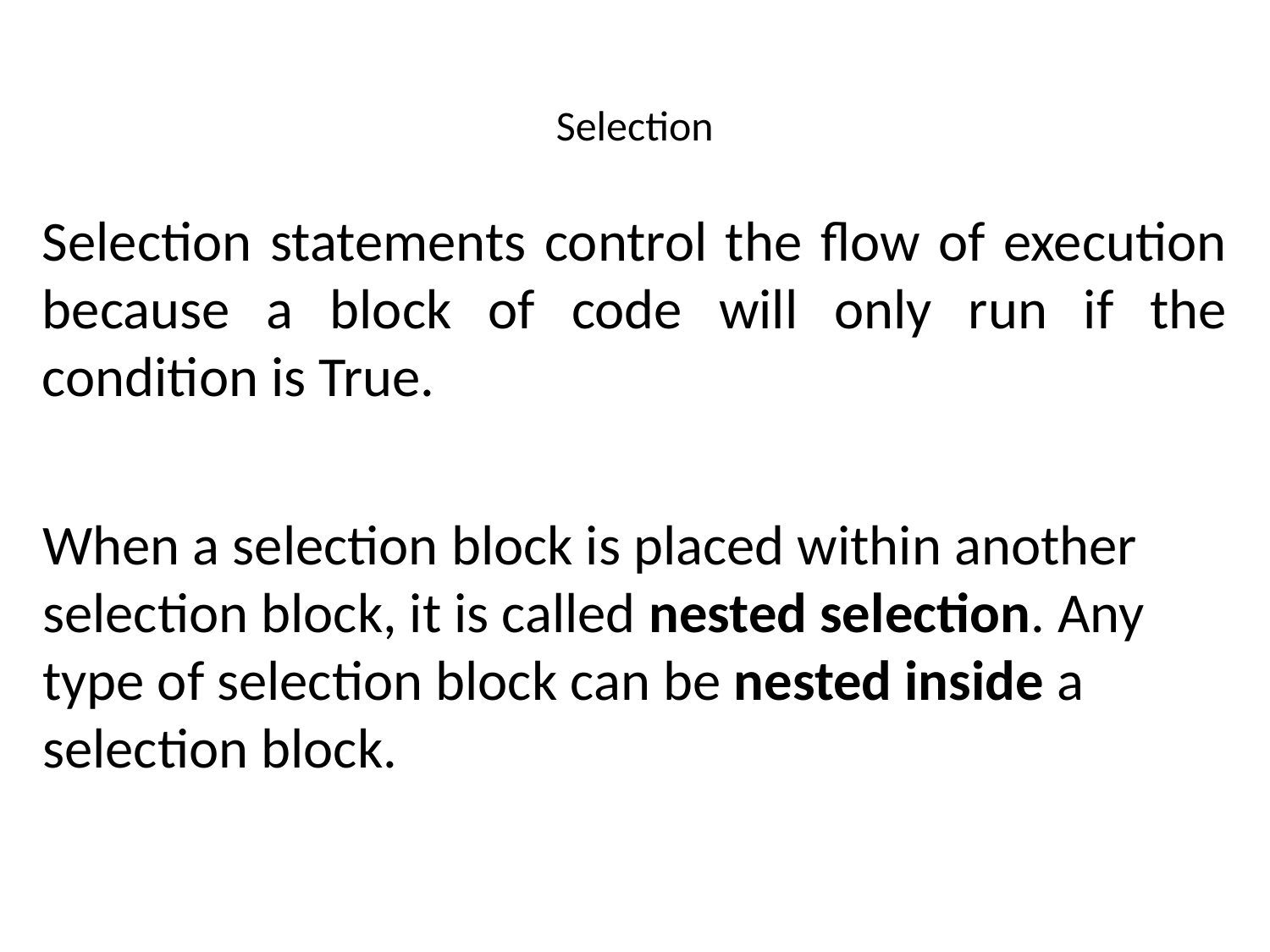

# Selection
Selection statements control the flow of execution because a block of code will only run if the condition is True.

When a selection block is placed within another selection block, it is called nested selection. Any type of selection block can be nested inside a selection block.